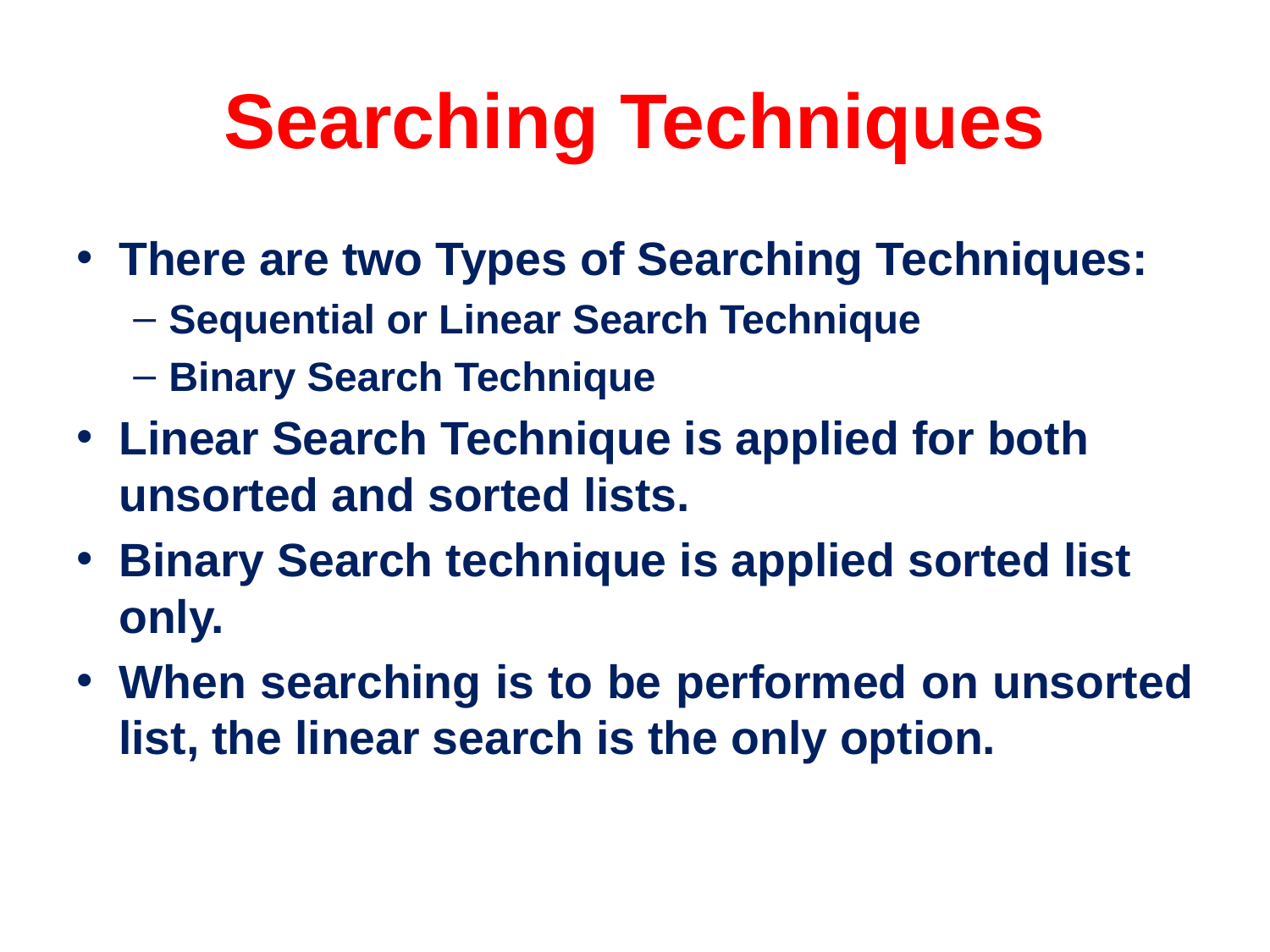

# Searching Techniques
There are two Types of Searching Techniques:
Sequential or Linear Search Technique
Binary Search Technique
Linear Search Technique is applied for both unsorted and sorted lists.
Binary Search technique is applied sorted list only.
When searching is to be performed on unsorted list, the linear search is the only option.